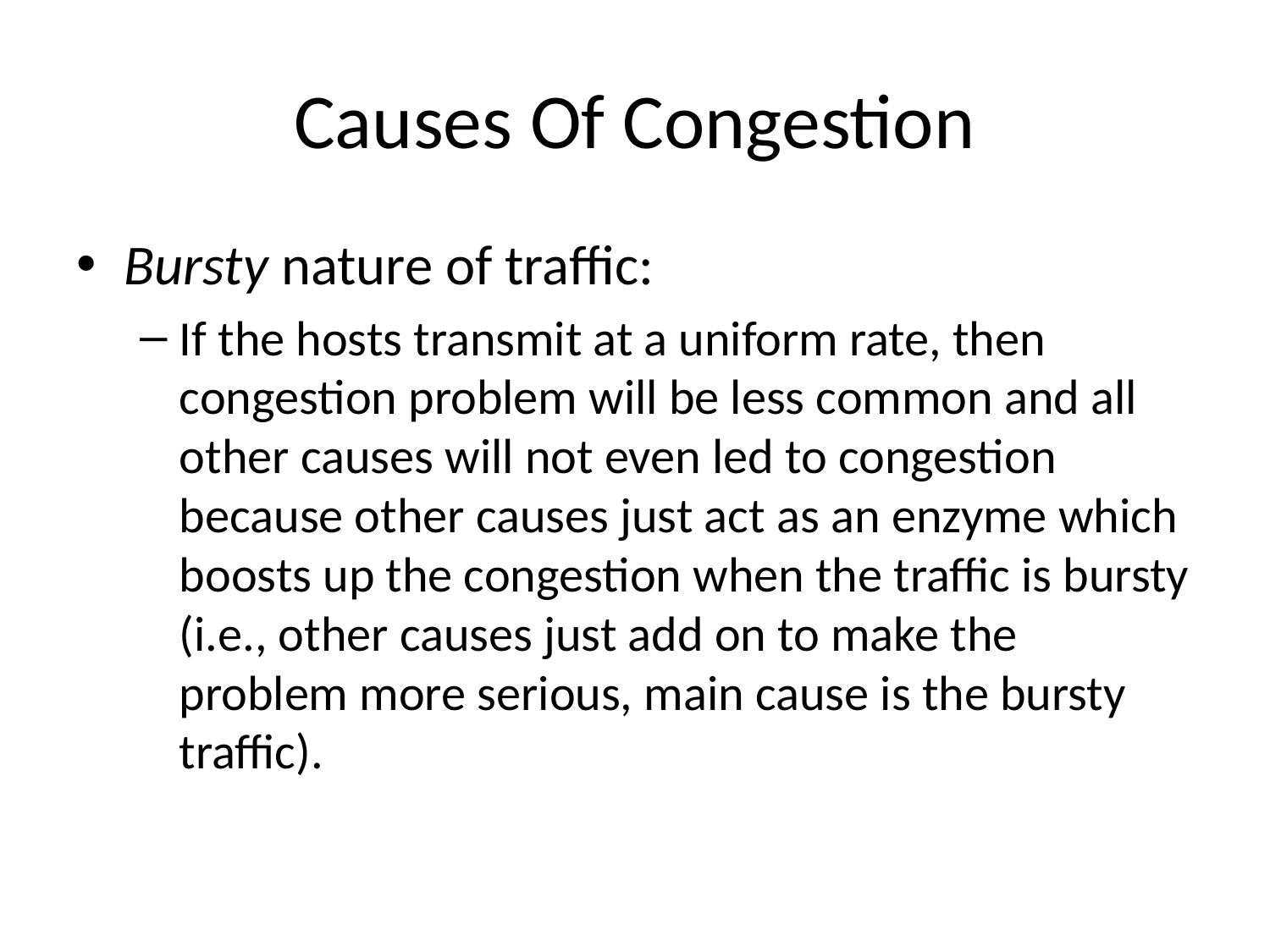

# Causes Of Congestion
Bursty nature of traffic:
If the hosts transmit at a uniform rate, then congestion problem will be less common and all other causes will not even led to congestion because other causes just act as an enzyme which boosts up the congestion when the traffic is bursty (i.e., other causes just add on to make the problem more serious, main cause is the bursty traffic).